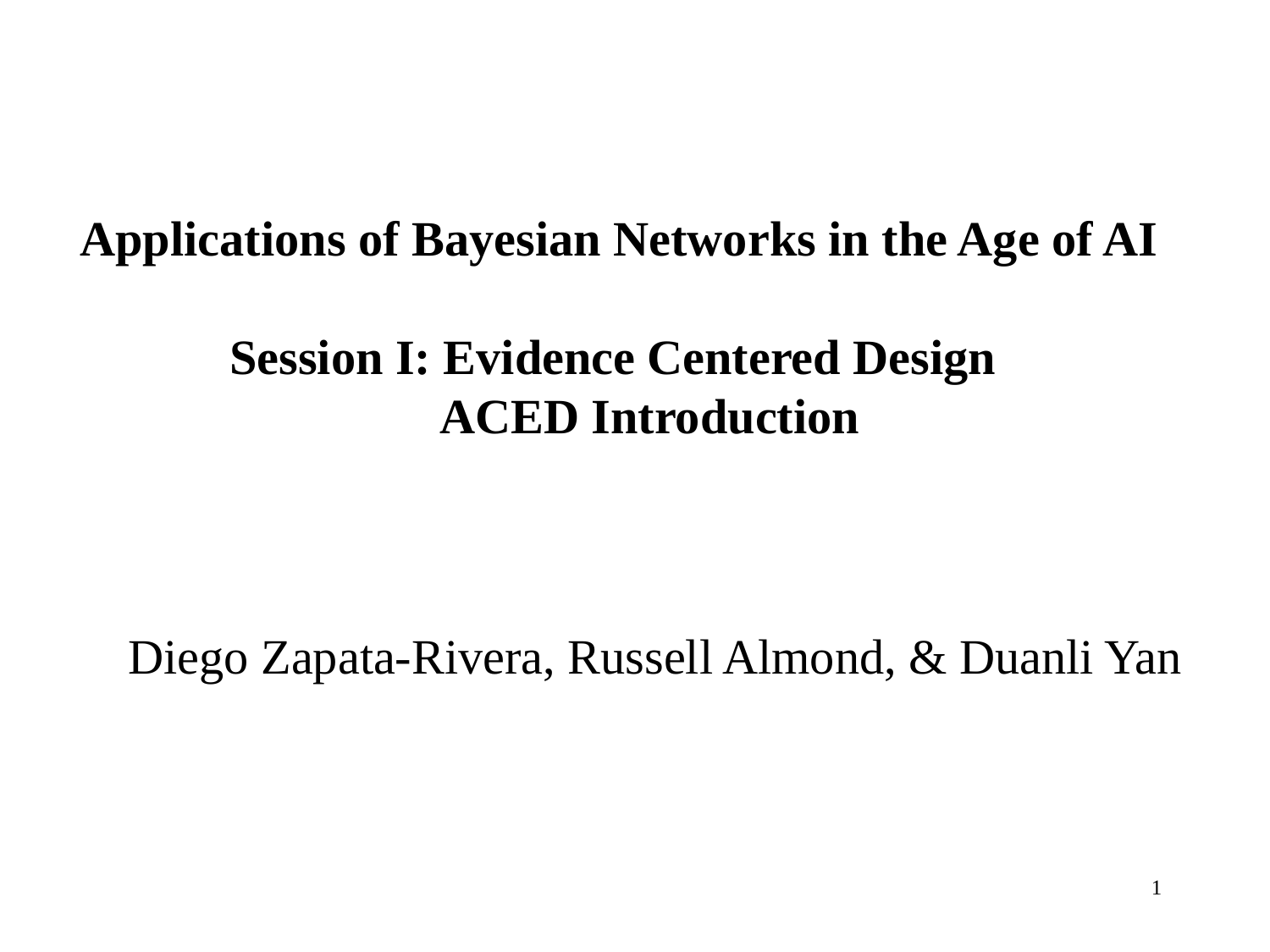

Applications of Bayesian Networks in the Age of AI

Session I: Evidence Centered Design
     ACED Introduction
Diego Zapata-Rivera, Russell Almond, & Duanli Yan
1